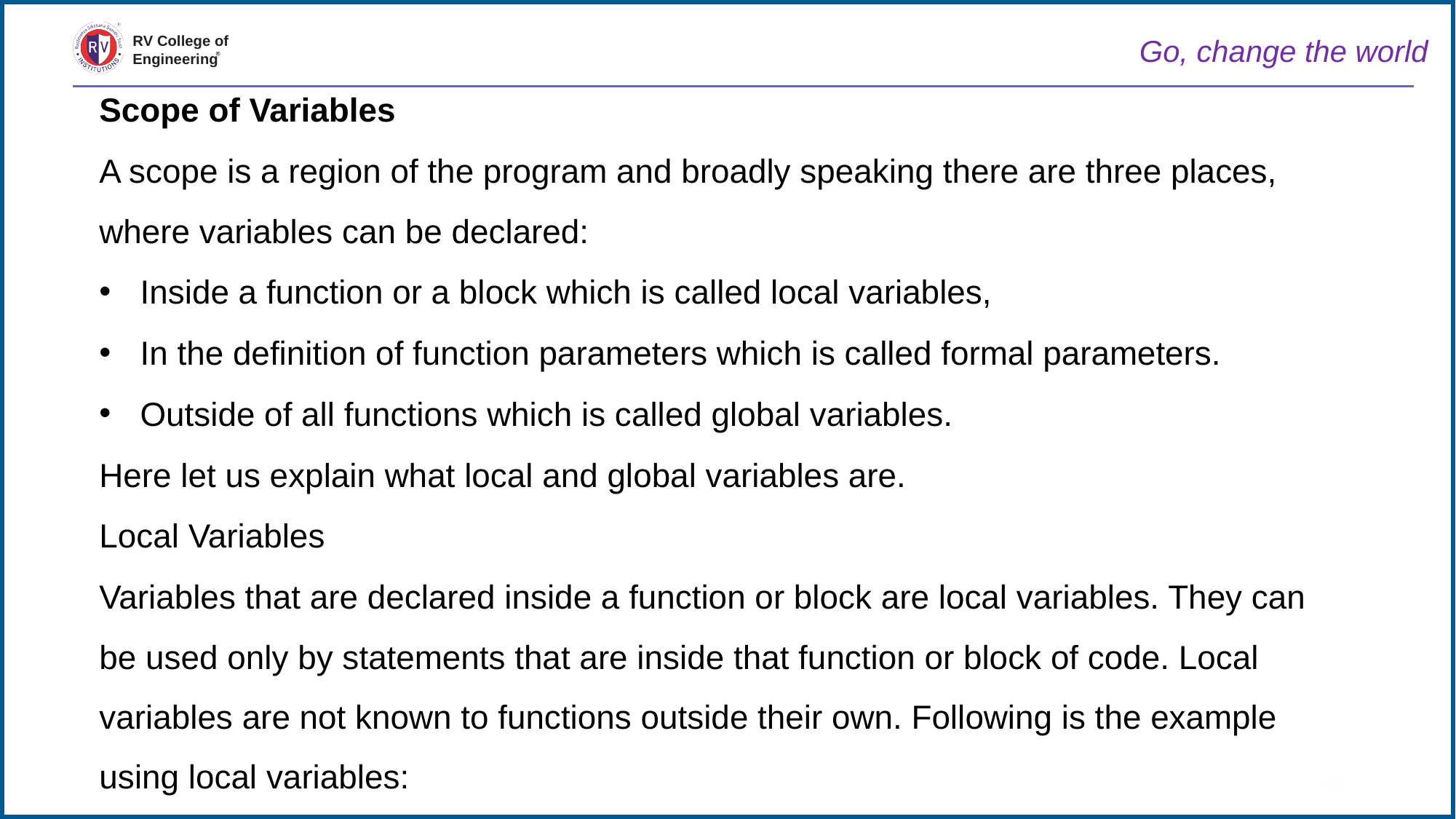

Go, change the world
RV College of
Engineering

Scope of Variables
A scope is a region of the program and broadly speaking there are three places, where variables can be declared:
Inside a function or a block which is called local variables,
In the definition of function parameters which is called formal parameters.
Outside of all functions which is called global variables.
Here let us explain what local and global variables are.
Local Variables
Variables that are declared inside a function or block are local variables. They can be used only by statements that are inside that function or block of code. Local variables are not known to functions outside their own. Following is the example using local variables:

86